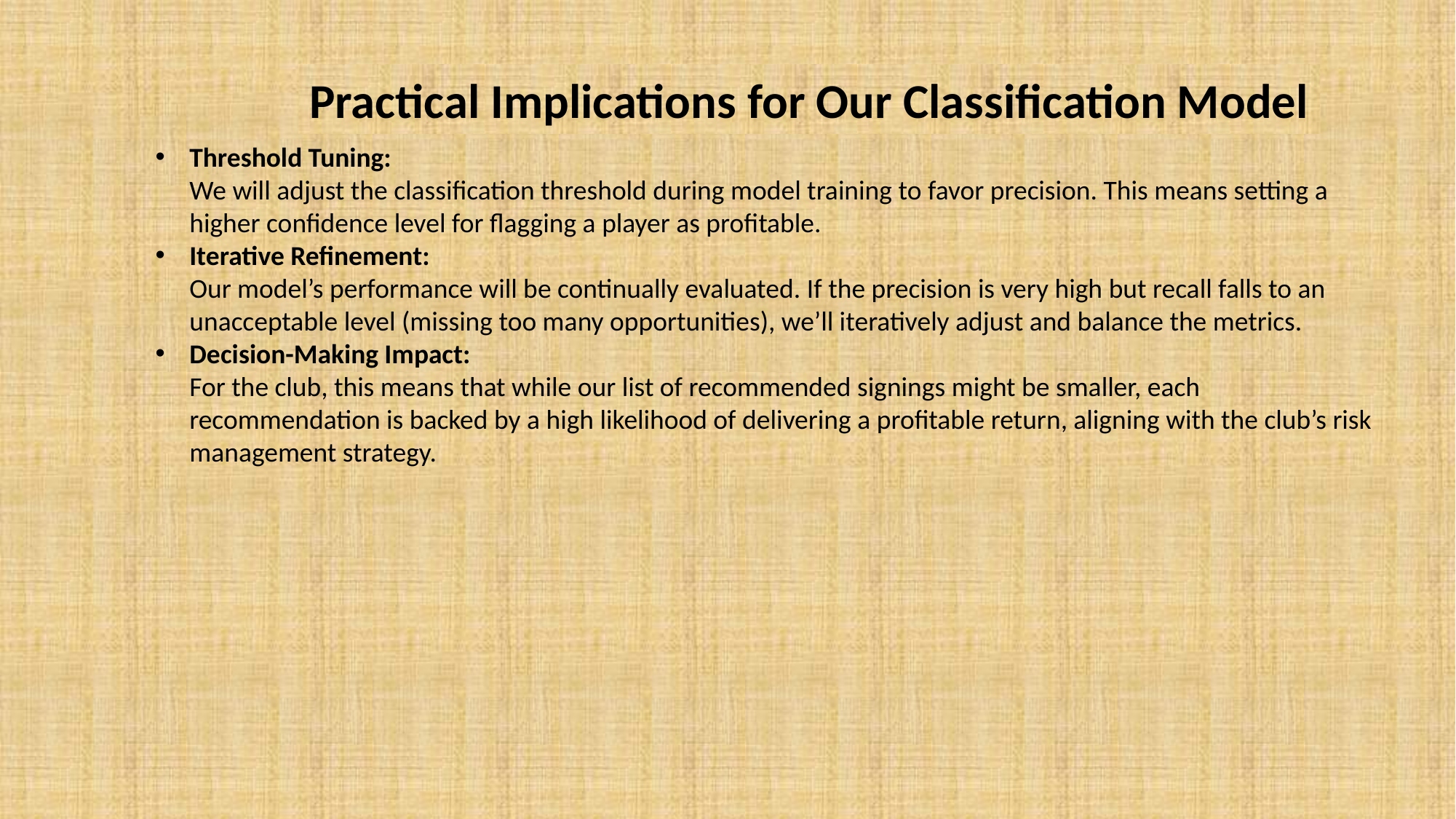

Practical Implications for Our Classification Model
Threshold Tuning:
We will adjust the classification threshold during model training to favor precision. This means setting a higher confidence level for flagging a player as profitable.
Iterative Refinement:
Our model’s performance will be continually evaluated. If the precision is very high but recall falls to an unacceptable level (missing too many opportunities), we’ll iteratively adjust and balance the metrics.
Decision-Making Impact:
For the club, this means that while our list of recommended signings might be smaller, each recommendation is backed by a high likelihood of delivering a profitable return, aligning with the club’s risk management strategy.